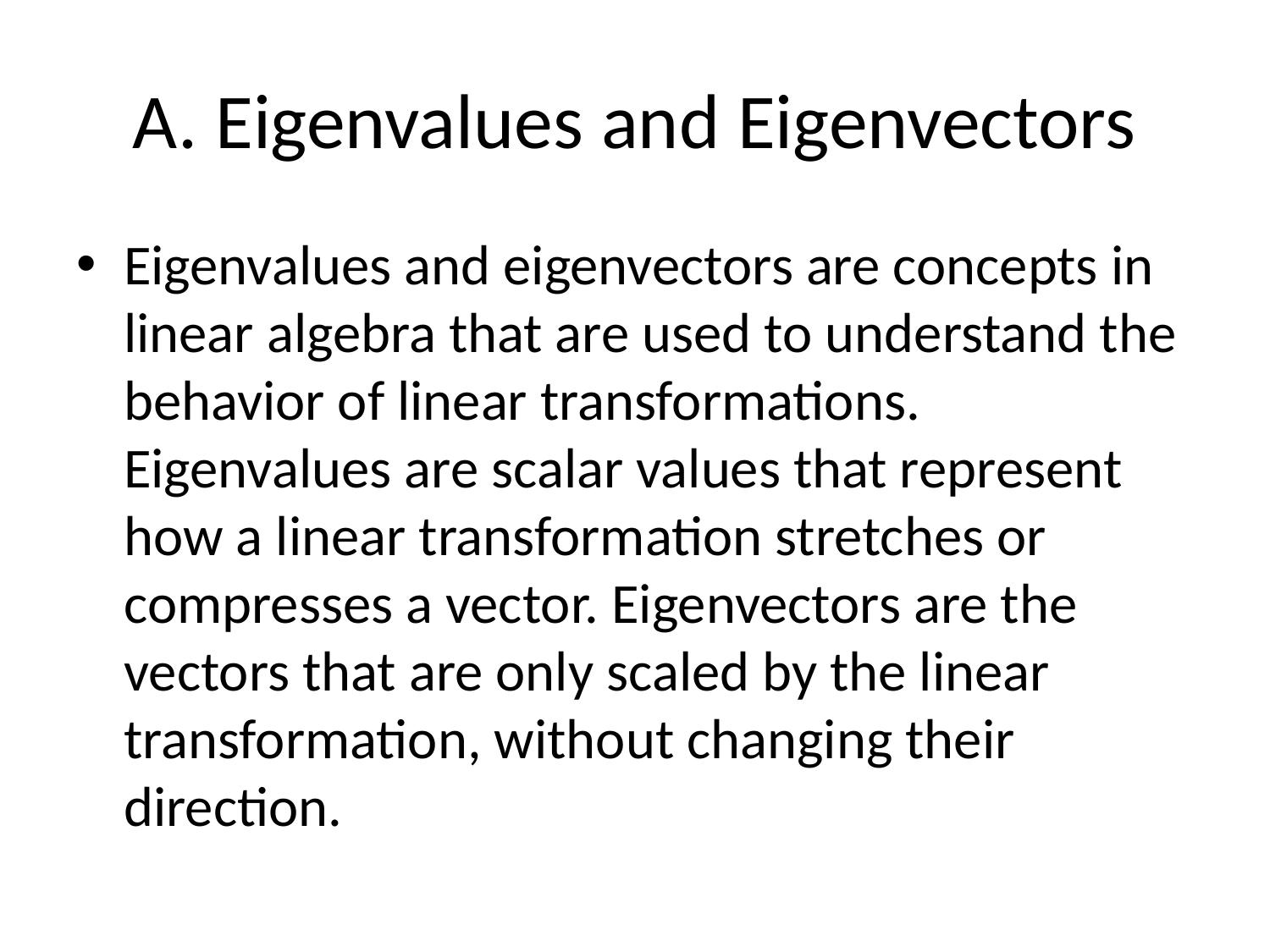

# A. Eigenvalues and Eigenvectors
Eigenvalues and eigenvectors are concepts in linear algebra that are used to understand the behavior of linear transformations. Eigenvalues are scalar values that represent how a linear transformation stretches or compresses a vector. Eigenvectors are the vectors that are only scaled by the linear transformation, without changing their direction.